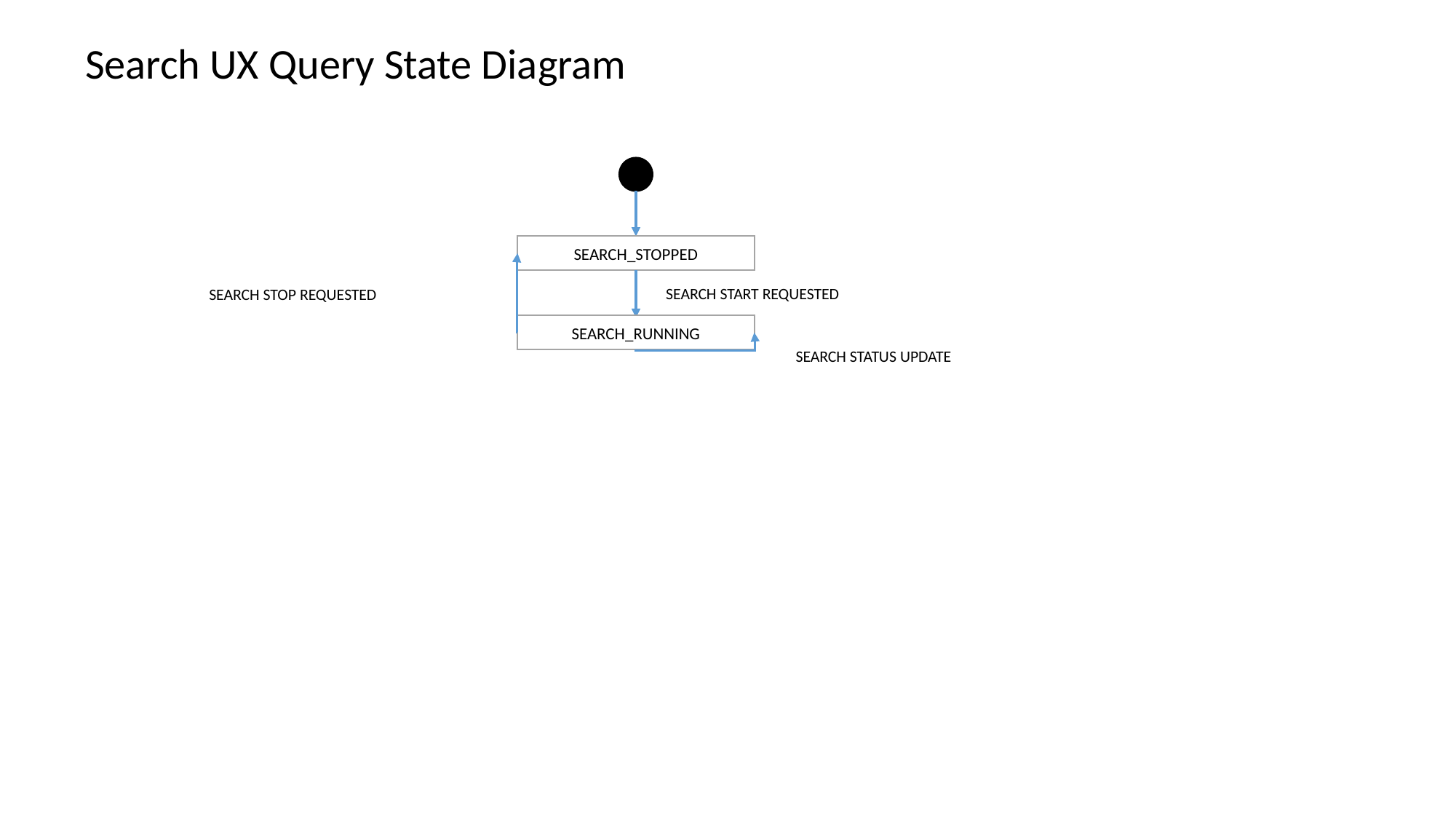

Search UX Query State Diagram

SEARCH_STOPPED
SEARCH START REQUESTED
SEARCH STOP REQUESTED
SEARCH_RUNNING
SEARCH STATUS UPDATE